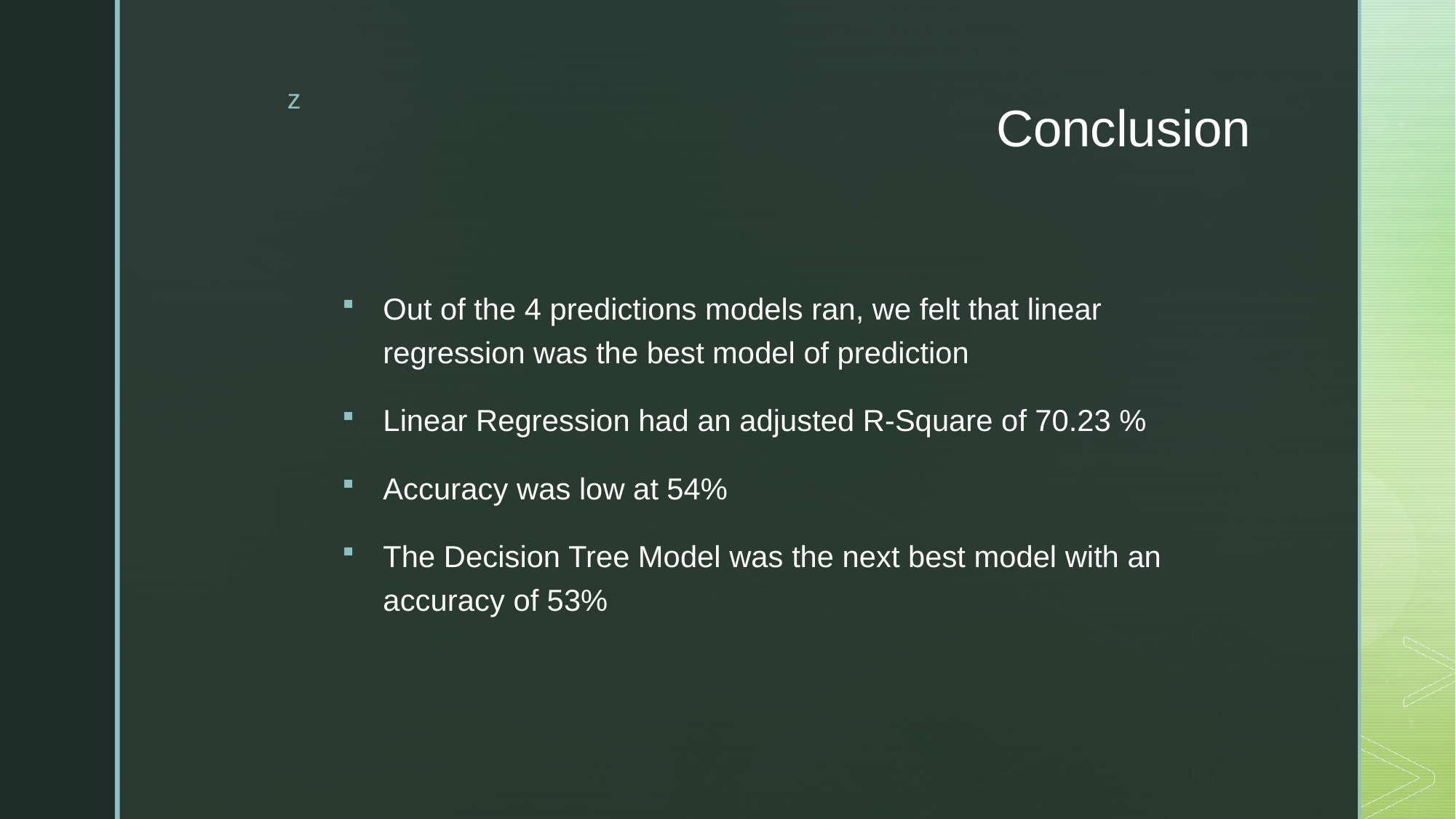

# Conclusion
Out of the 4 predictions models ran, we felt that linear regression was the best model of prediction
Linear Regression had an adjusted R-Square of 70.23 %
Accuracy was low at 54%
The Decision Tree Model was the next best model with an accuracy of 53%